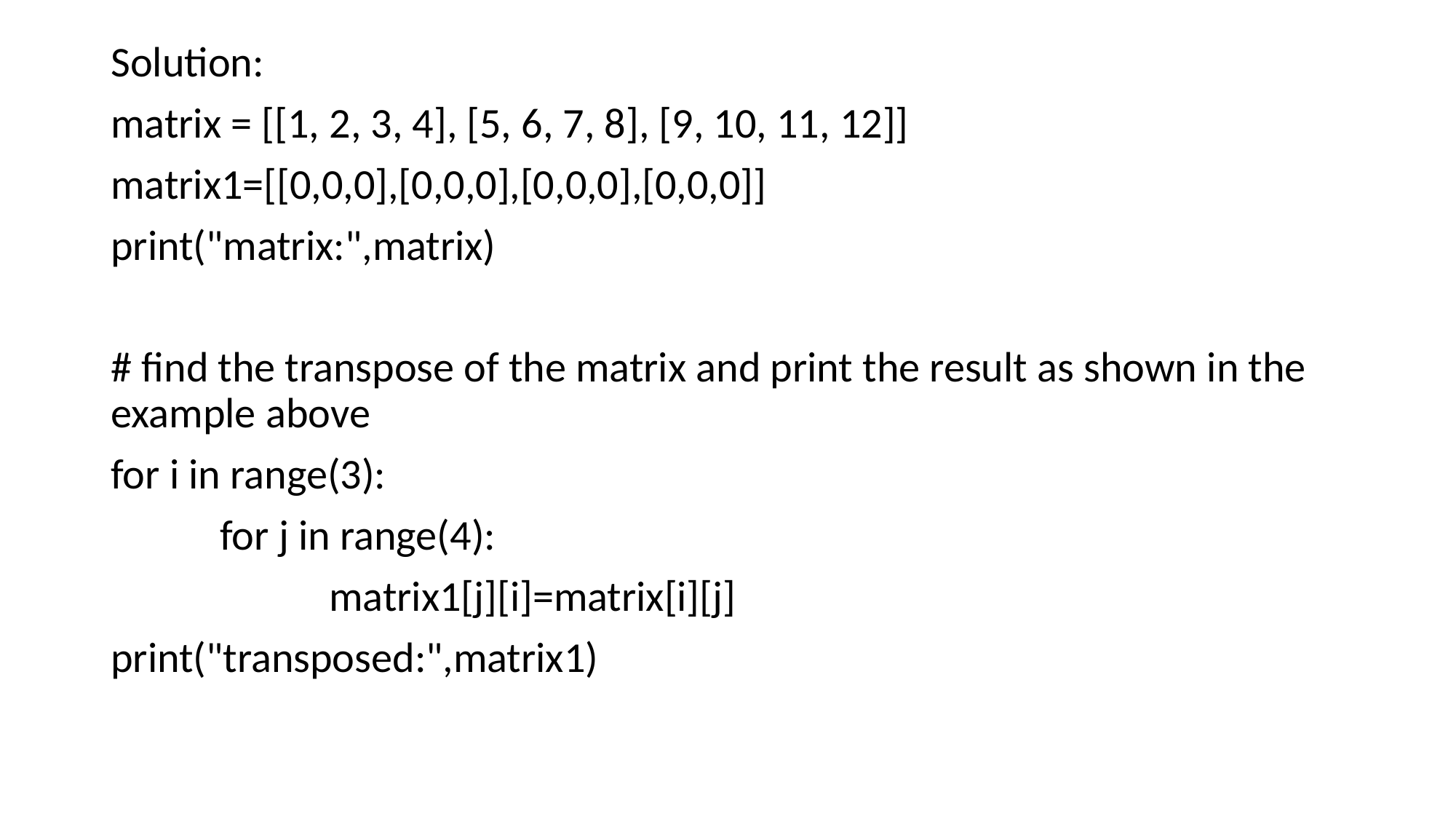

Solution:
matrix = [[1, 2, 3, 4], [5, 6, 7, 8], [9, 10, 11, 12]]
matrix1=[[0,0,0],[0,0,0],[0,0,0],[0,0,0]]
print("matrix:",matrix)

# find the transpose of the matrix and print the result as shown in the example above
for i in range(3):
	for j in range(4):
		matrix1[j][i]=matrix[i][j]
print("transposed:",matrix1)